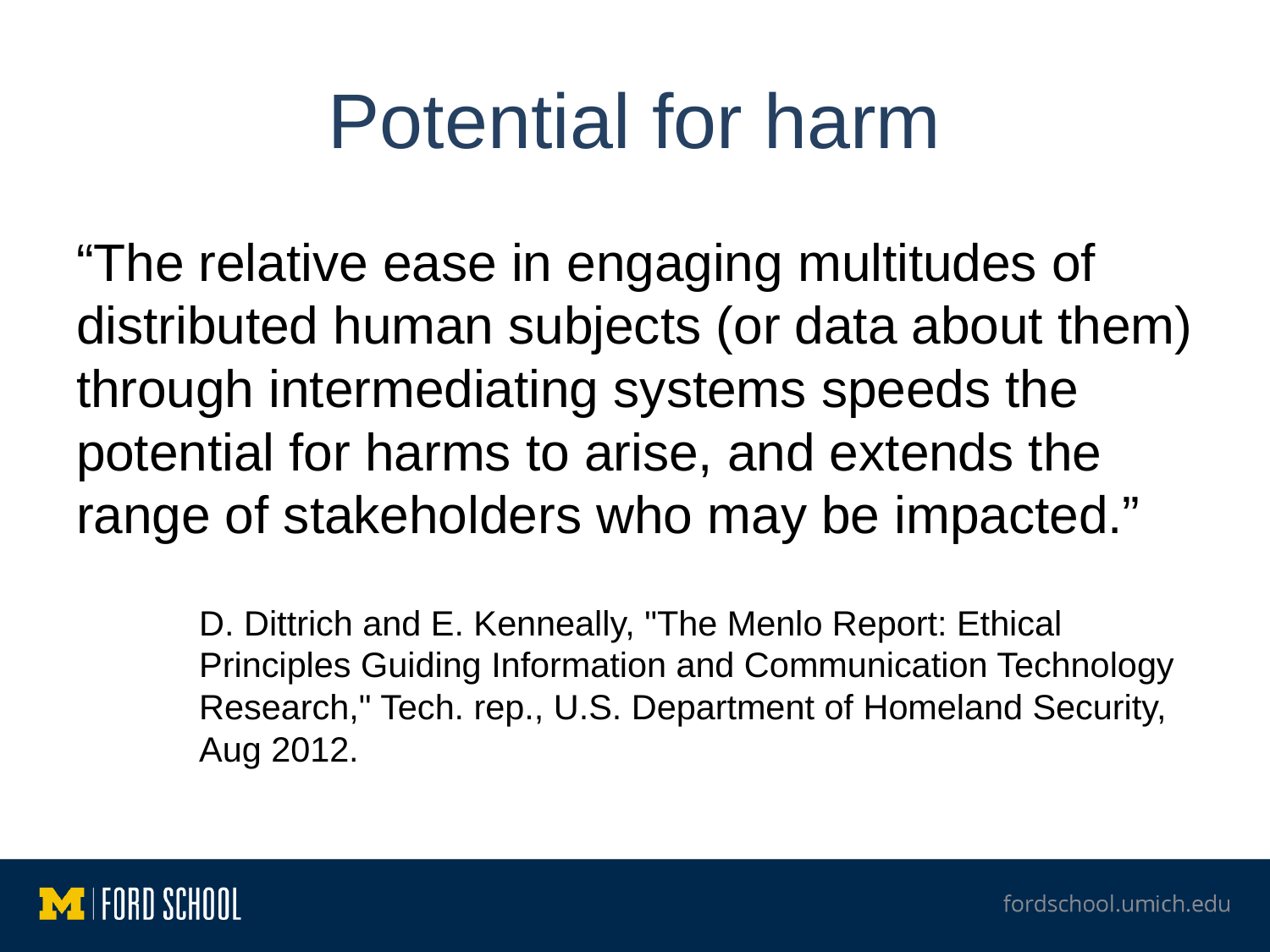

# Potential for harm
“The relative ease in engaging multitudes of distributed human subjects (or data about them) through intermediating systems speeds the potential for harms to arise, and extends the range of stakeholders who may be impacted.”

D. Dittrich and E. Kenneally, "The Menlo Report: Ethical Principles Guiding Information and Communication Technology Research," Tech. rep., U.S. Department of Homeland Security, Aug 2012.